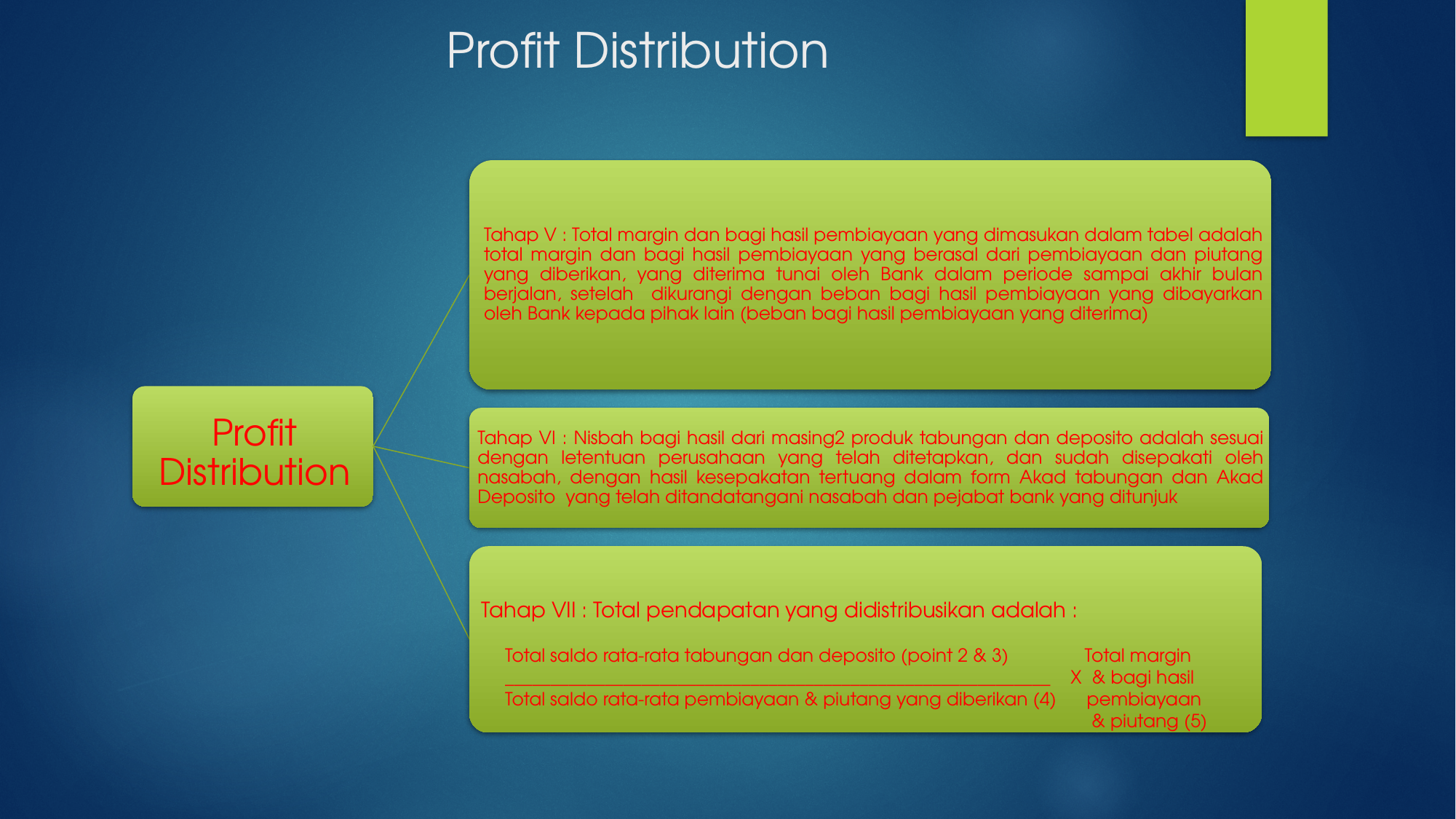

# Profit Distribution

Profit Distribution

Tahap V : Total margin dan bagi hasil pembiayaan yang dimasukan dalam tabel adalah total margin dan bagi hasil pembiayaan yang berasal dari pembiayaan dan piutang yang diberikan, yang diterima tunai oleh Bank dalam periode sampai akhir bulan berjalan, setelah  dikurangi dengan beban bagi hasil pembiayaan yang dibayarkan oleh Bank kepada pihak lain (beban bagi hasil pembiayaan yang diterima)

Tahap VI : Nisbah bagi hasil dari masing2 produk tabungan dan deposito adalah sesuai dengan letentuan perusahaan yang telah ditetapkan, dan sudah disepakati oleh nasabah, dengan hasil kesepakatan tertuang dalam form Akad tabungan dan Akad Deposito  yang telah ditandatangani nasabah dan pejabat bank yang ditunjuk

Tahap VII : Total pendapatan yang didistribusikan adalah :

Total saldo rata-rata tabungan dan deposito (point 2 & 3)               Total margin
____________________________________________________________    X  & bagi hasil
Total saldo rata-rata pembiayaan & piutang yang diberikan (4)      pembiayaan
					        & piutang (5)